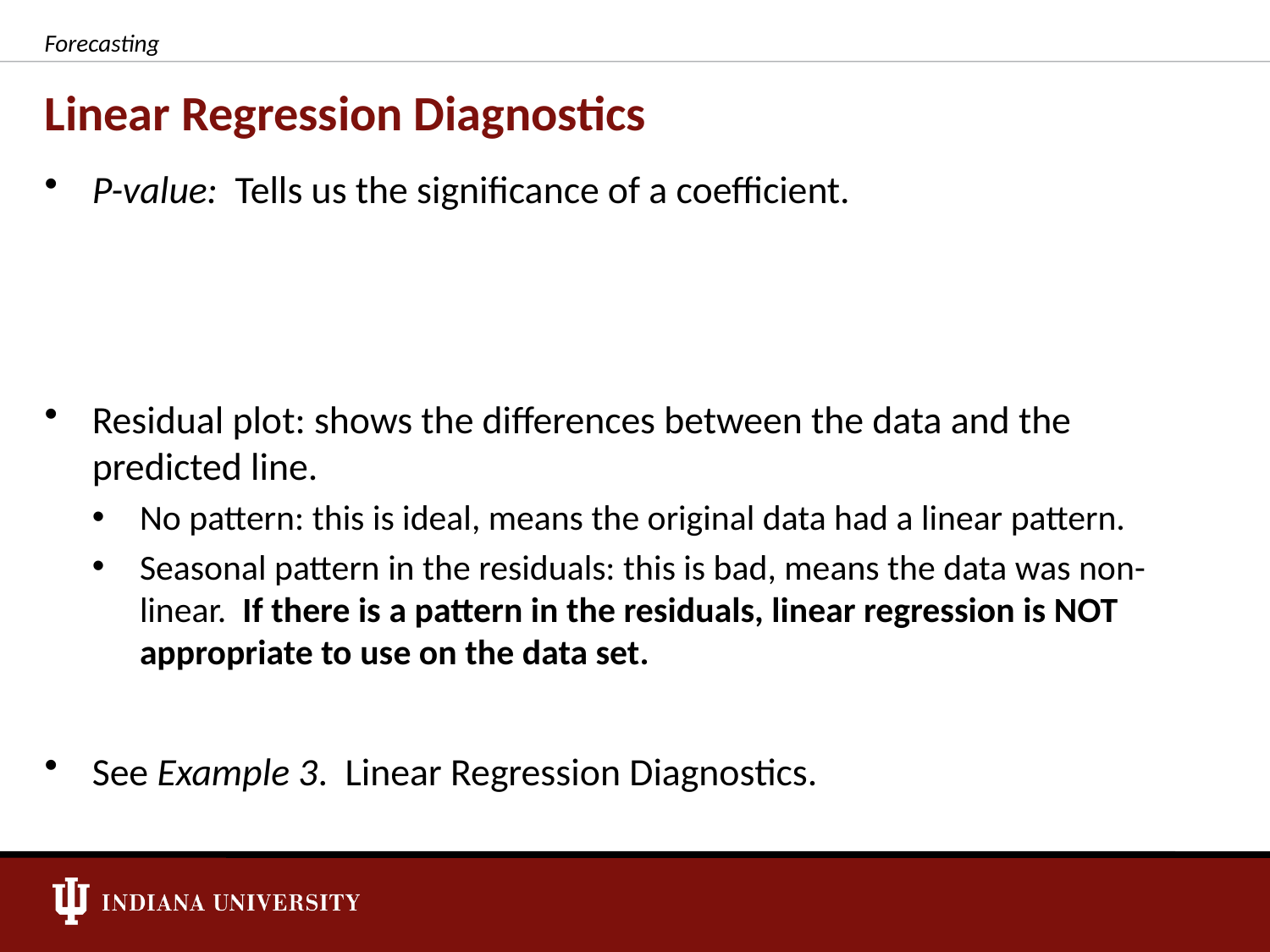

Forecasting
# Linear Regression Diagnostics
P-value:  Tells us the significance of a coefficient.

Residual plot: shows the differences between the data and the predicted line.
No pattern: this is ideal, means the original data had a linear pattern.
Seasonal pattern in the residuals: this is bad, means the data was non-linear.  If there is a pattern in the residuals, linear regression is NOT appropriate to use on the data set.

See Example 3.  Linear Regression Diagnostics.